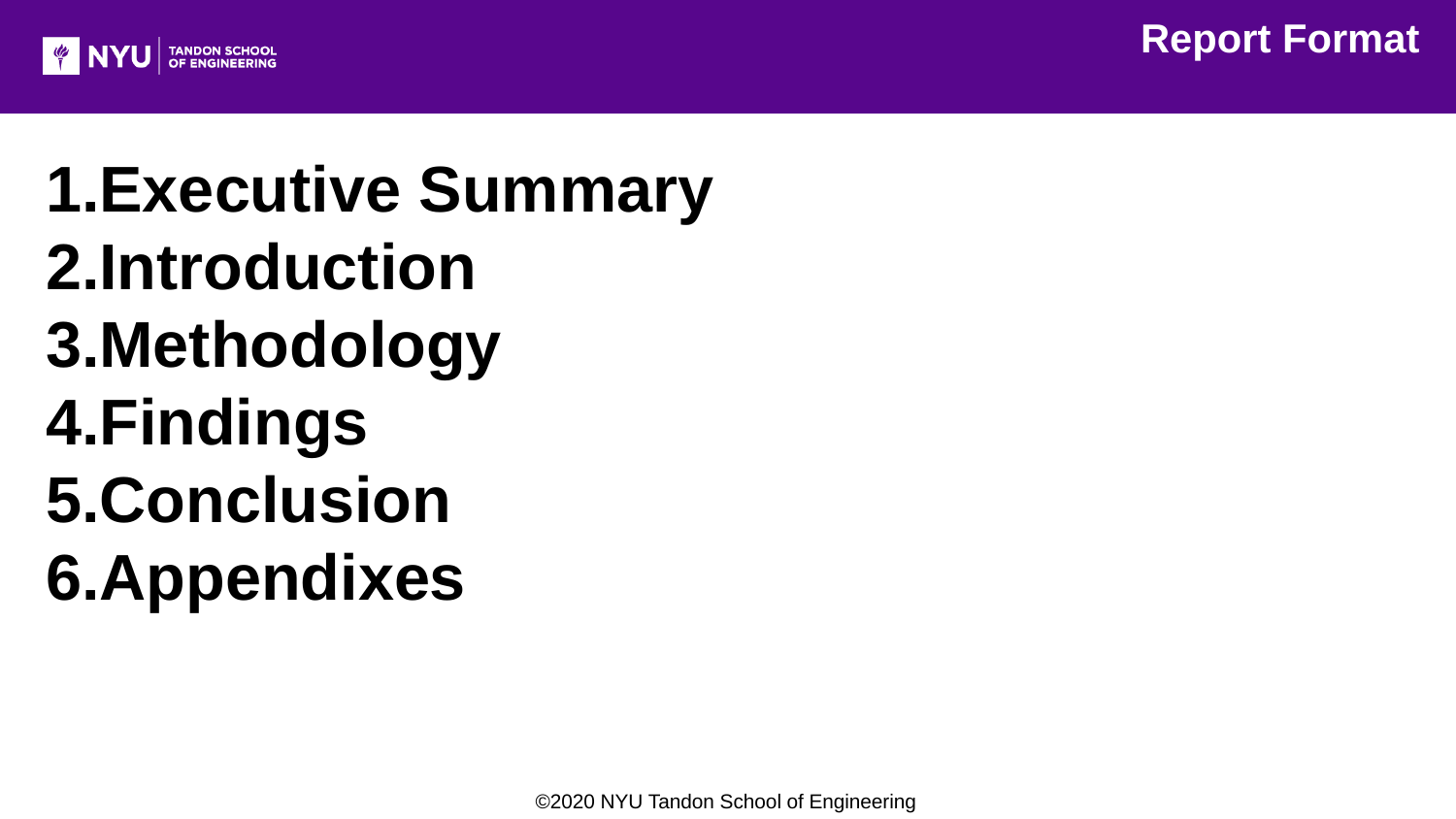

Report Format
Executive Summary
Introduction
Methodology
Findings
Conclusion
Appendixes